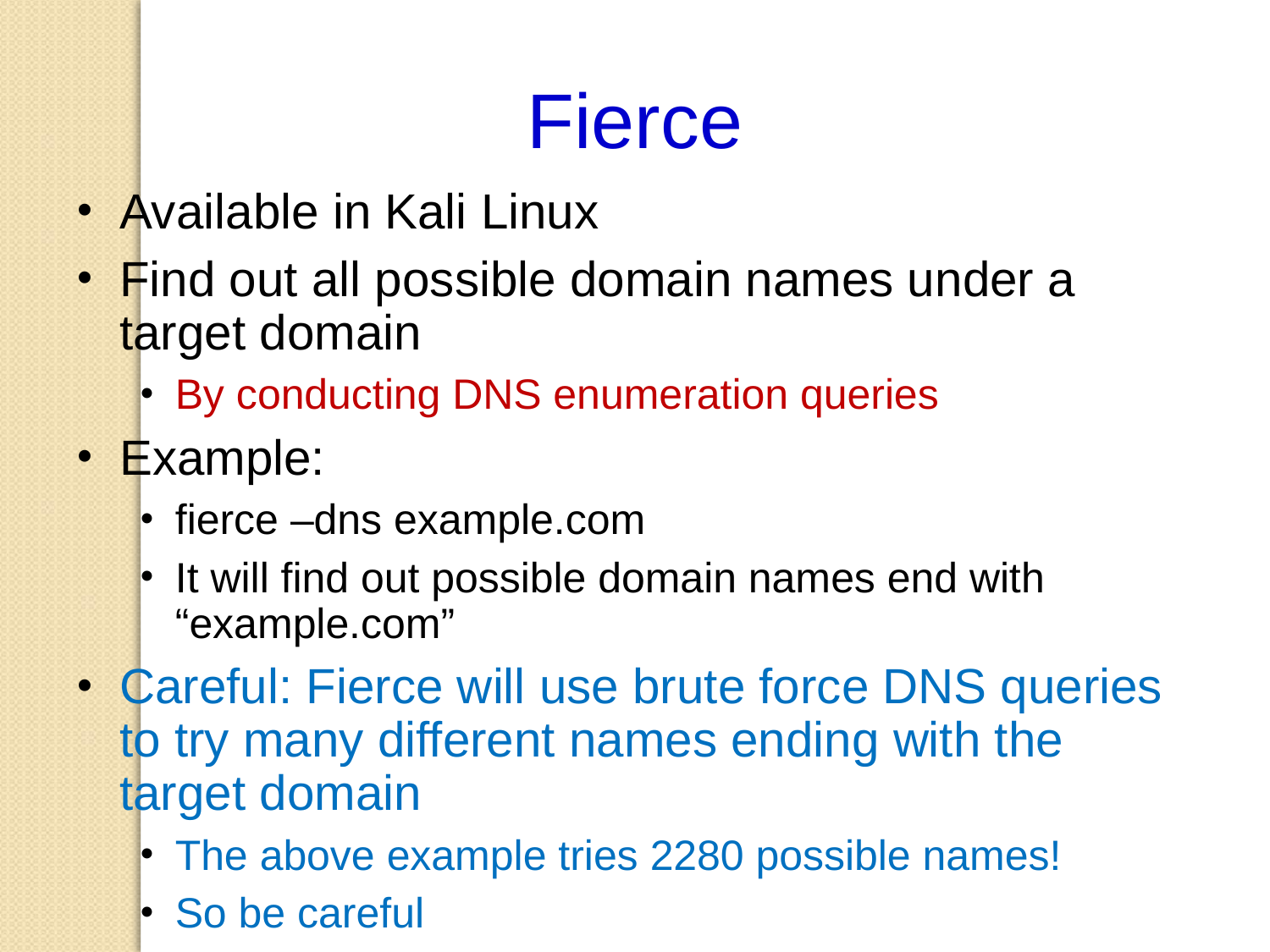

Fierce
Available in Kali Linux
Find out all possible domain names under a target domain
By conducting DNS enumeration queries
Example:
fierce –dns example.com
It will find out possible domain names end with “example.com”
Careful: Fierce will use brute force DNS queries to try many different names ending with the target domain
The above example tries 2280 possible names!
So be careful